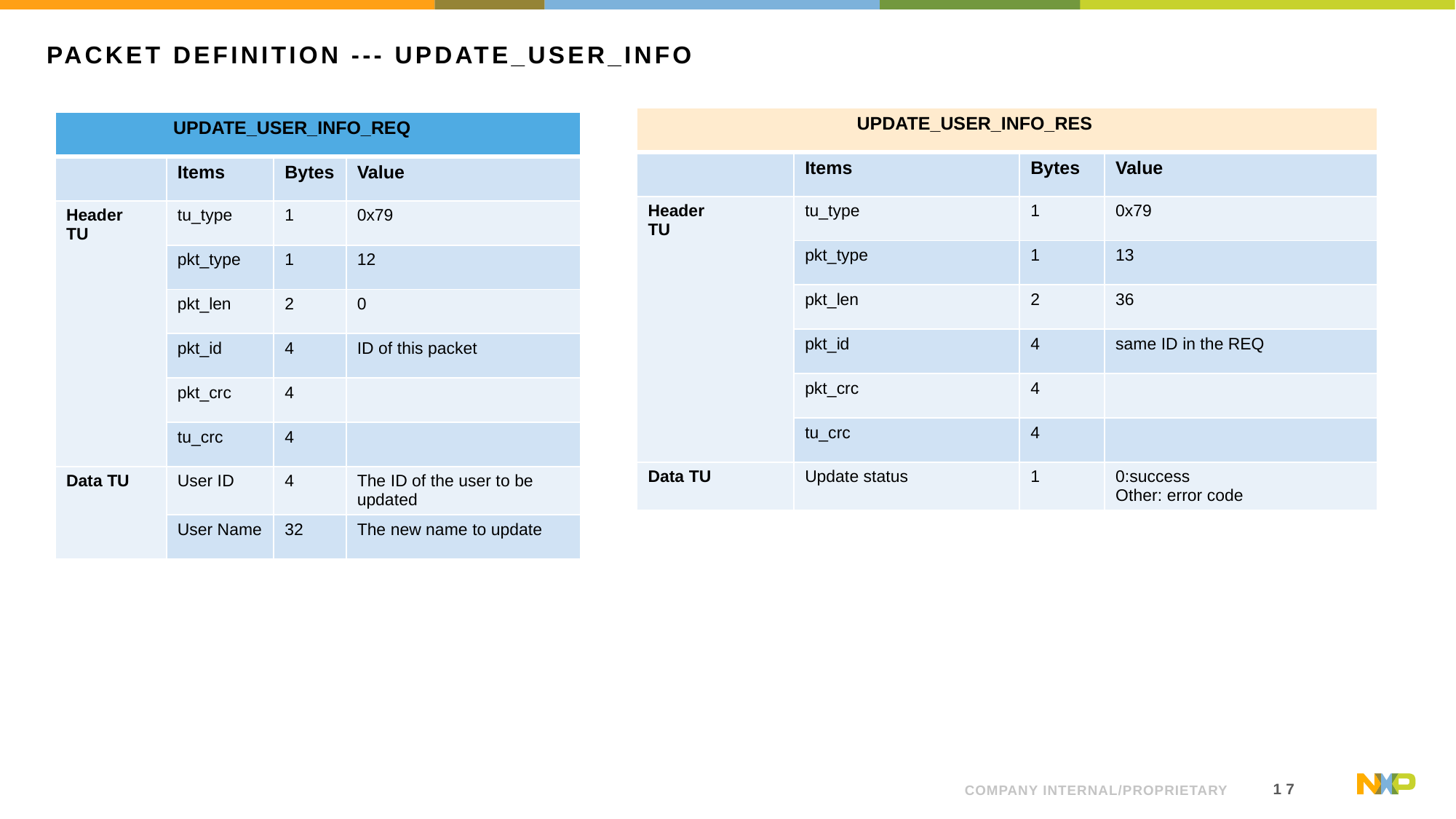

# Packet DEFINITION --- update_USER_INFO
| UPDATE\_USER\_INFO\_RES |  |  |  |
| --- | --- | --- | --- |
|  | Items | Bytes | Value |
| Header TU | tu\_type | 1 | 0x79 |
|  | pkt\_type | 1 | 13 |
|  | pkt\_len | 2 | 36 |
|  | pkt\_id | 4 | same ID in the REQ |
|  | pkt\_crc | 4 |  |
|  | tu\_crc | 4 |  |
| Data TU | Update status | 1 | 0:success Other: error code |
| UPDATE\_USER\_INFO\_REQ |  |  |  |
| --- | --- | --- | --- |
|  | Items | Bytes | Value |
| Header TU | tu\_type | 1 | 0x79 |
|  | pkt\_type | 1 | 12 |
|  | pkt\_len | 2 | 0 |
|  | pkt\_id | 4 | ID of this packet |
|  | pkt\_crc | 4 |  |
|  | tu\_crc | 4 |  |
| Data TU | User ID | 4 | The ID of the user to be updated |
|  | User Name | 32 | The new name to update |